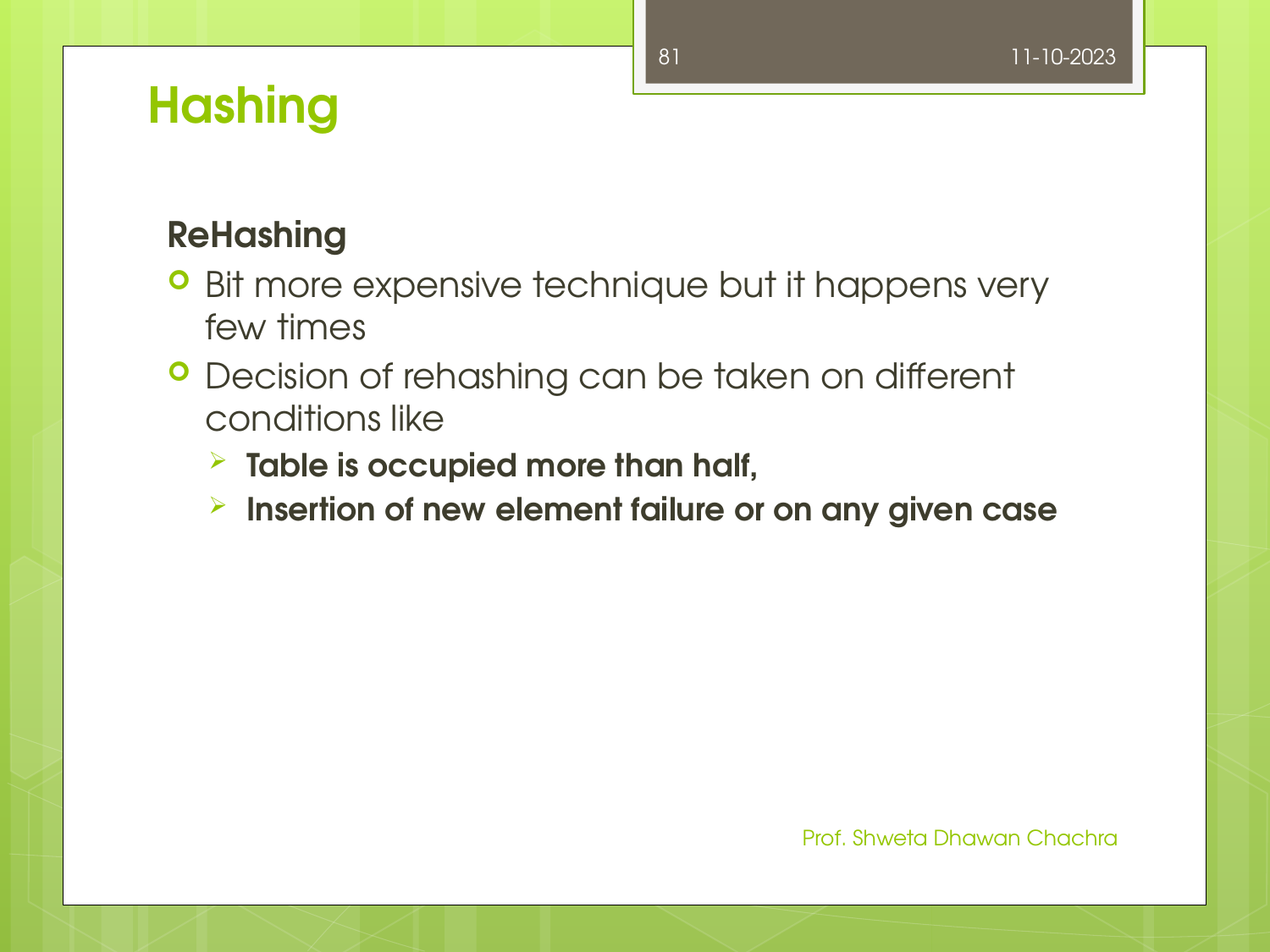

81
11-10-2023
# Hashing
ReHashing
Bit more expensive technique but it happens very few times
Decision of rehashing can be taken on different conditions like
Table is occupied more than half,
Insertion of new element failure or on any given case

Prof. Shweta Dhawan Chachra